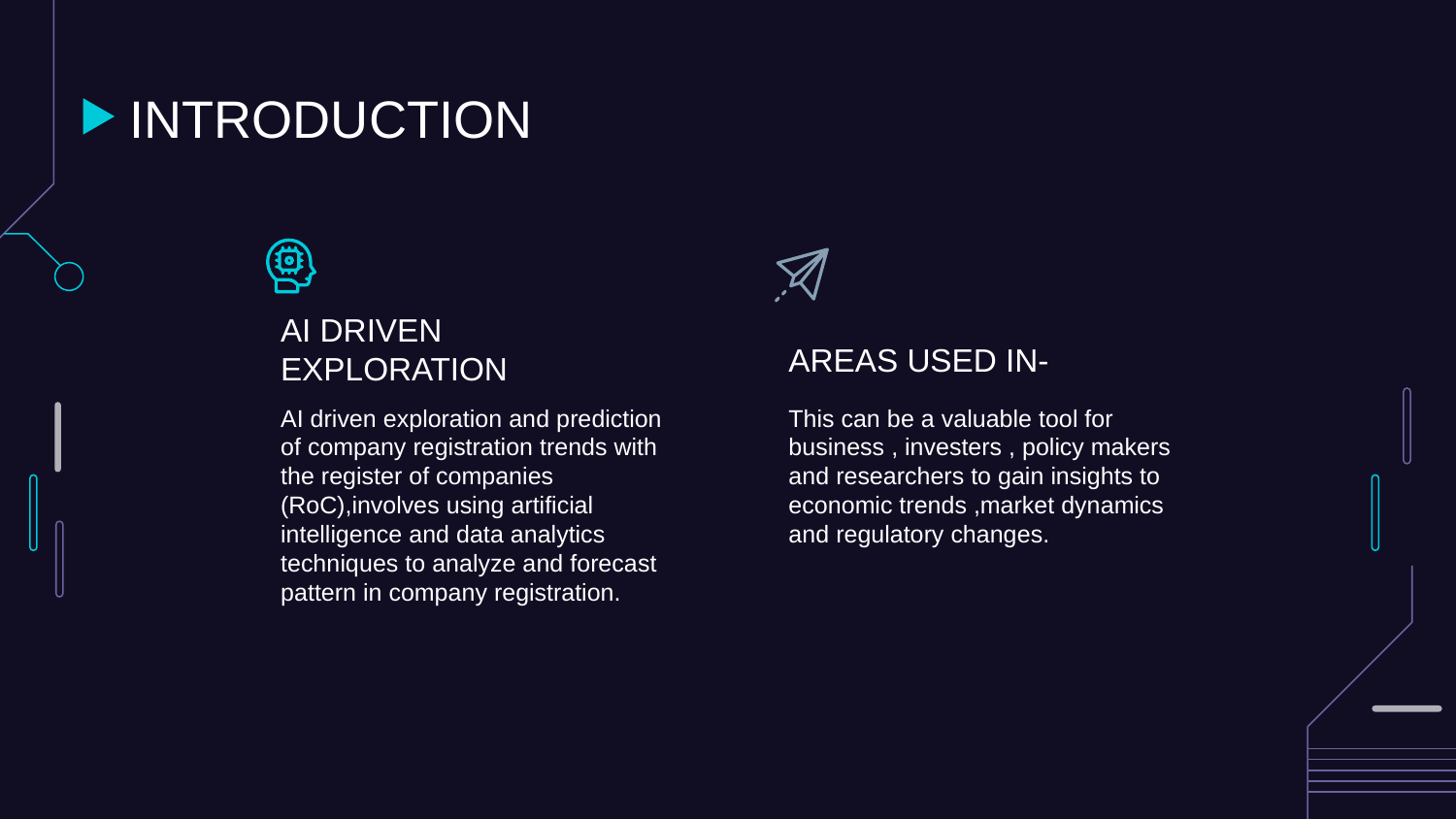

# INTRODUCTION

AREAS USED IN-
AI DRIVEN EXPLORATION
AI driven exploration and prediction of company registration trends with the register of companies (RoC),involves using artificial intelligence and data analytics techniques to analyze and forecast pattern in company registration.
This can be a valuable tool for business , investers , policy makers and researchers to gain insights to economic trends ,market dynamics and regulatory changes.